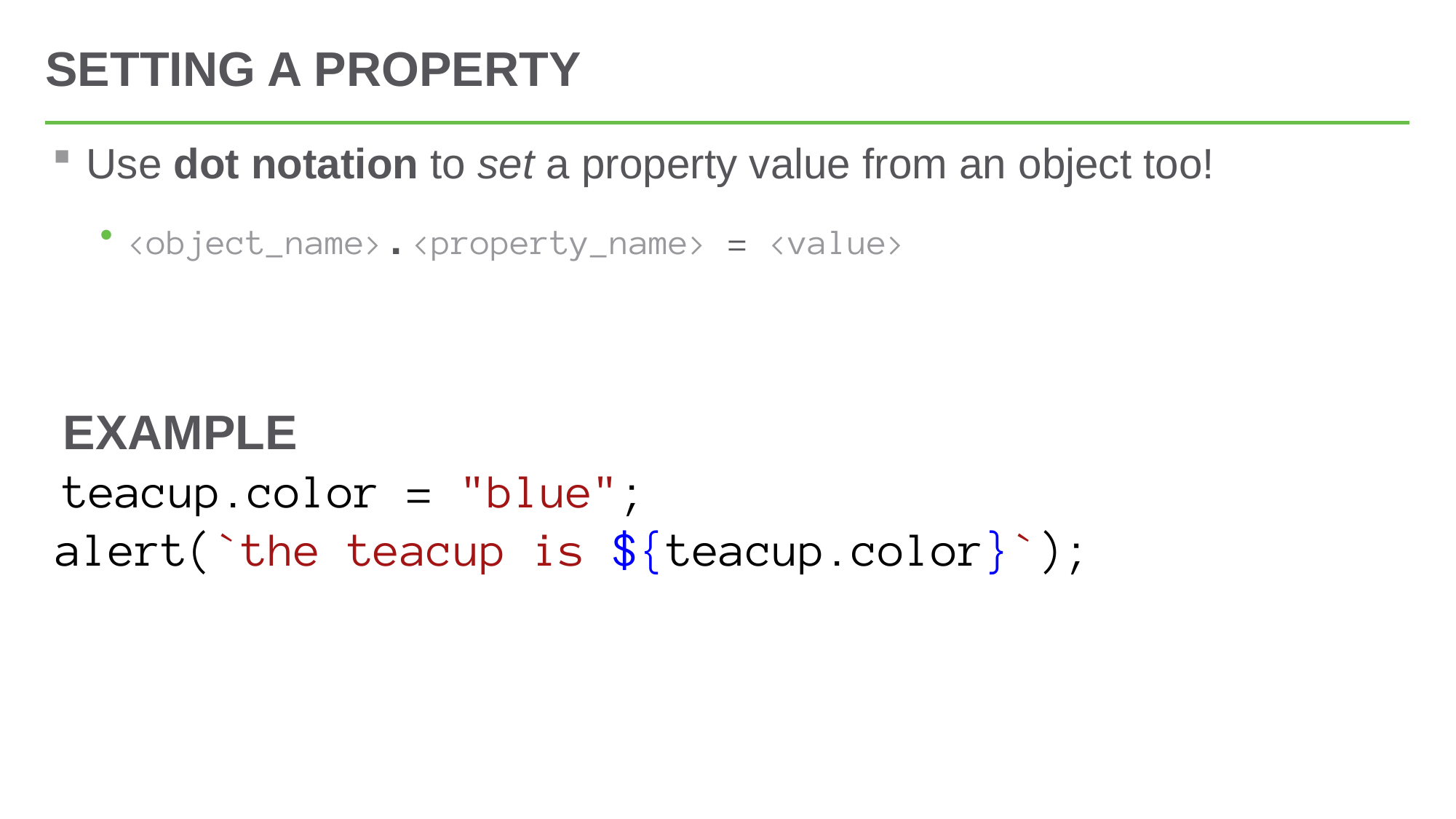

# Setting a Property
Use dot notation to set a property value from an object too!
<object_name>.<property_name> = <value>

EXAMPLE
teacup.color = "blue";
alert(`the teacup is ${teacup.color}`);